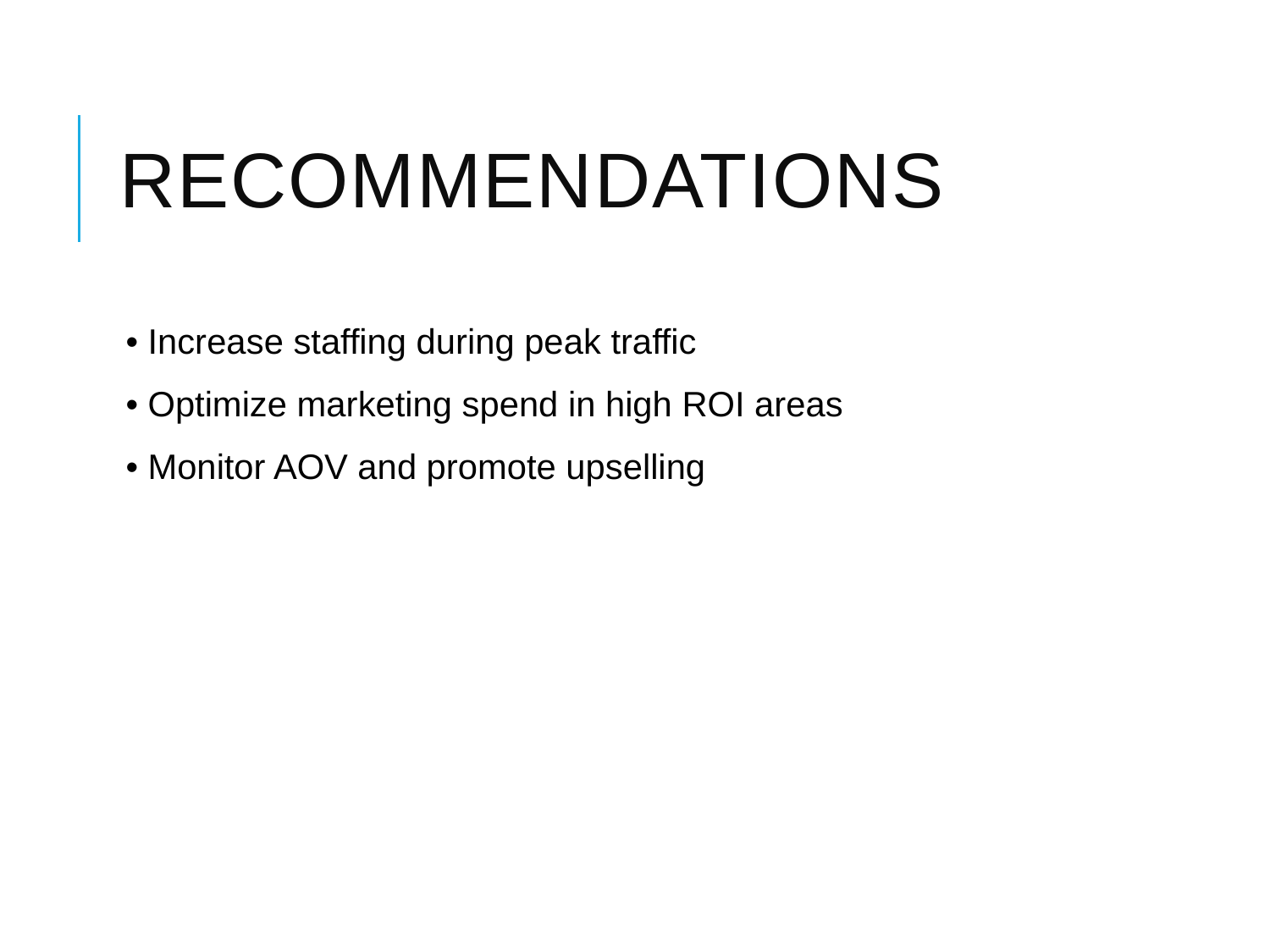

# Recommendations
• Increase staffing during peak traffic
• Optimize marketing spend in high ROI areas
• Monitor AOV and promote upselling